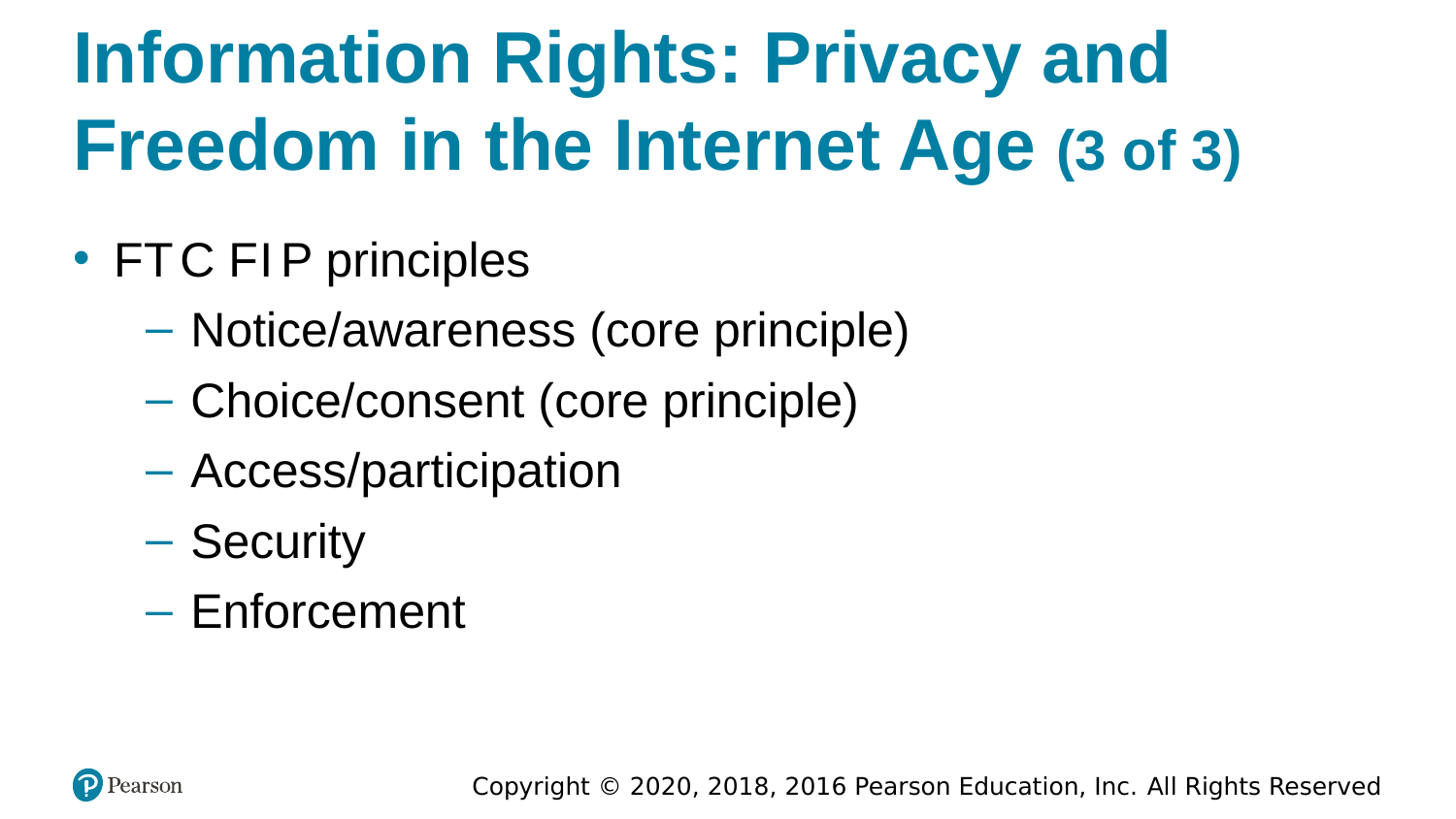

# Information Rights: Privacy and Freedom in the Internet Age (3 of 3)
F T C F I P principles
Notice/awareness (core principle)
Choice/consent (core principle)
Access/participation
Security
Enforcement